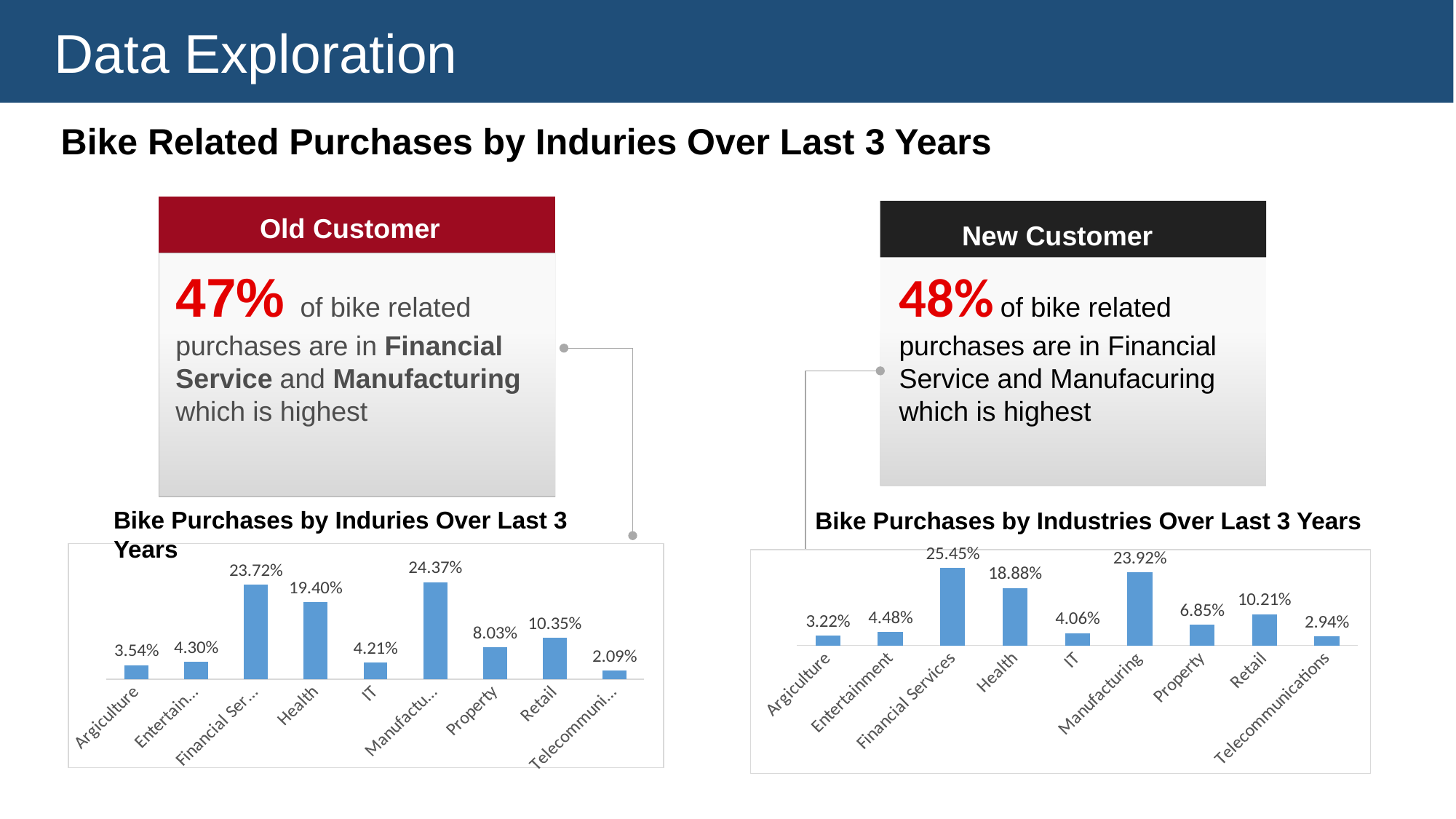

Data Exploration
Bike Related Purchases by Induries Over Last 3 Years
Old Customer

New Customer

47% of bike related purchases are in Financial Service and Manufacturing which is highest

48% of bike related
purchases are in Financial
Service and Manufacuring
which is highest
Add title
Bike Purchases by Induries Over Last 3 Years
Bike Purchases by Industries Over Last 3 Years

### Chart

| Category | Total |
|---|---|
| Argiculture | 0.0353579812206573 |
| Entertainment | 0.0429870892018779 |
| Financial Services | 0.237162558685446 |
| Health | 0.194028755868545 |
| IT | 0.0421068075117371 |
| Manufacturing | 0.243691314553991 |
| Property | 0.0802523474178404 |
| Retail | 0.103506455399061 |
| Telecommunications | 0.0209066901408451 |

### Chart

| Category | Total |
|---|---|
| Argiculture | 0.0321678321678322 |
| Entertainment | 0.0447552447552448 |
| Financial Services | 0.254545454545455 |
| Health | 0.188811188811189 |
| IT | 0.0405594405594406 |
| Manufacturing | 0.239160839160839 |
| Property | 0.0685314685314685 |
| Retail | 0.102097902097902 |
| Telecommunications | 0.0293706293706294 |